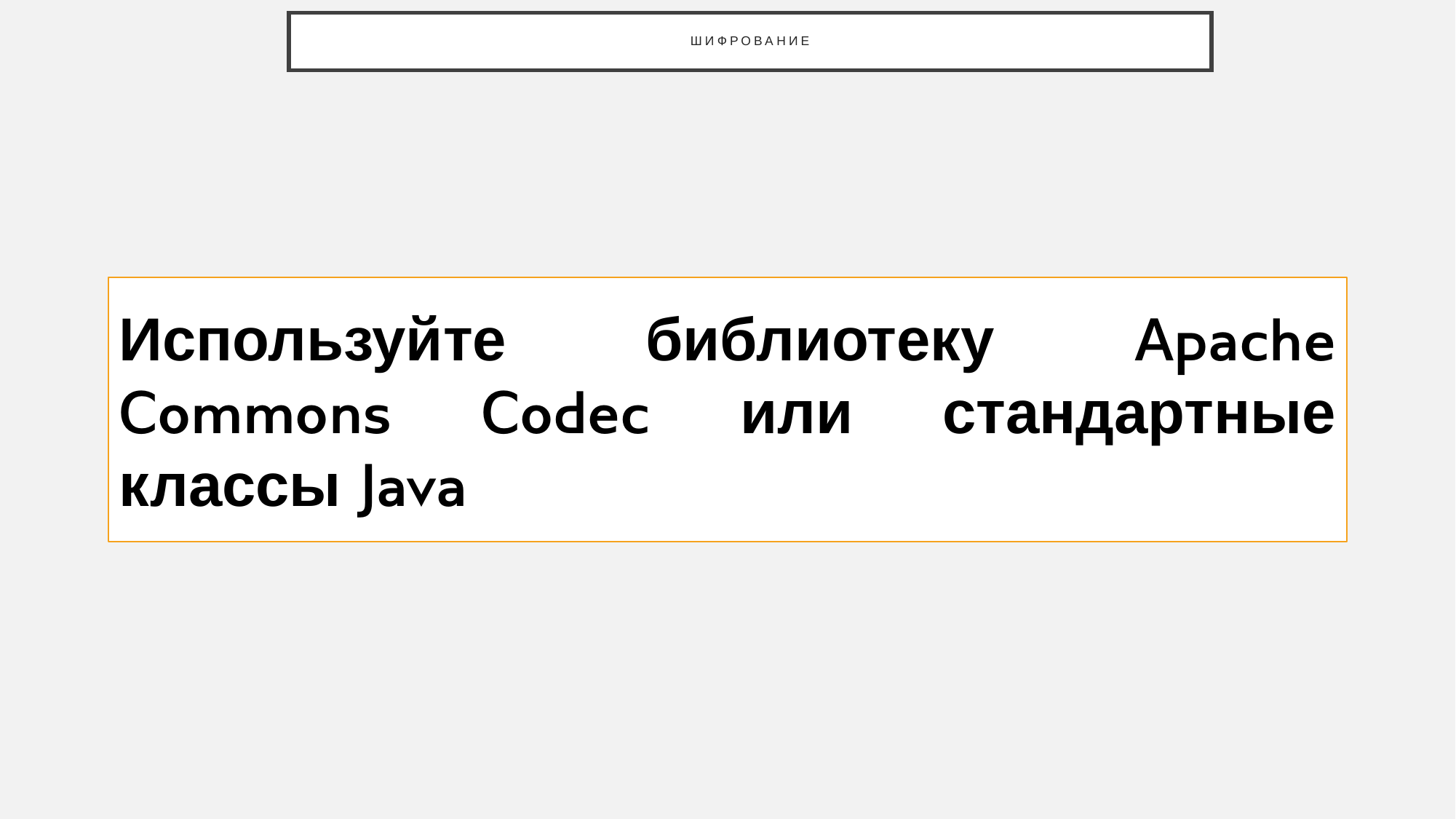

# ШИФРОВАНИЕ
Используйте библиотеку Apache Commons Codec или стандартные классы Java